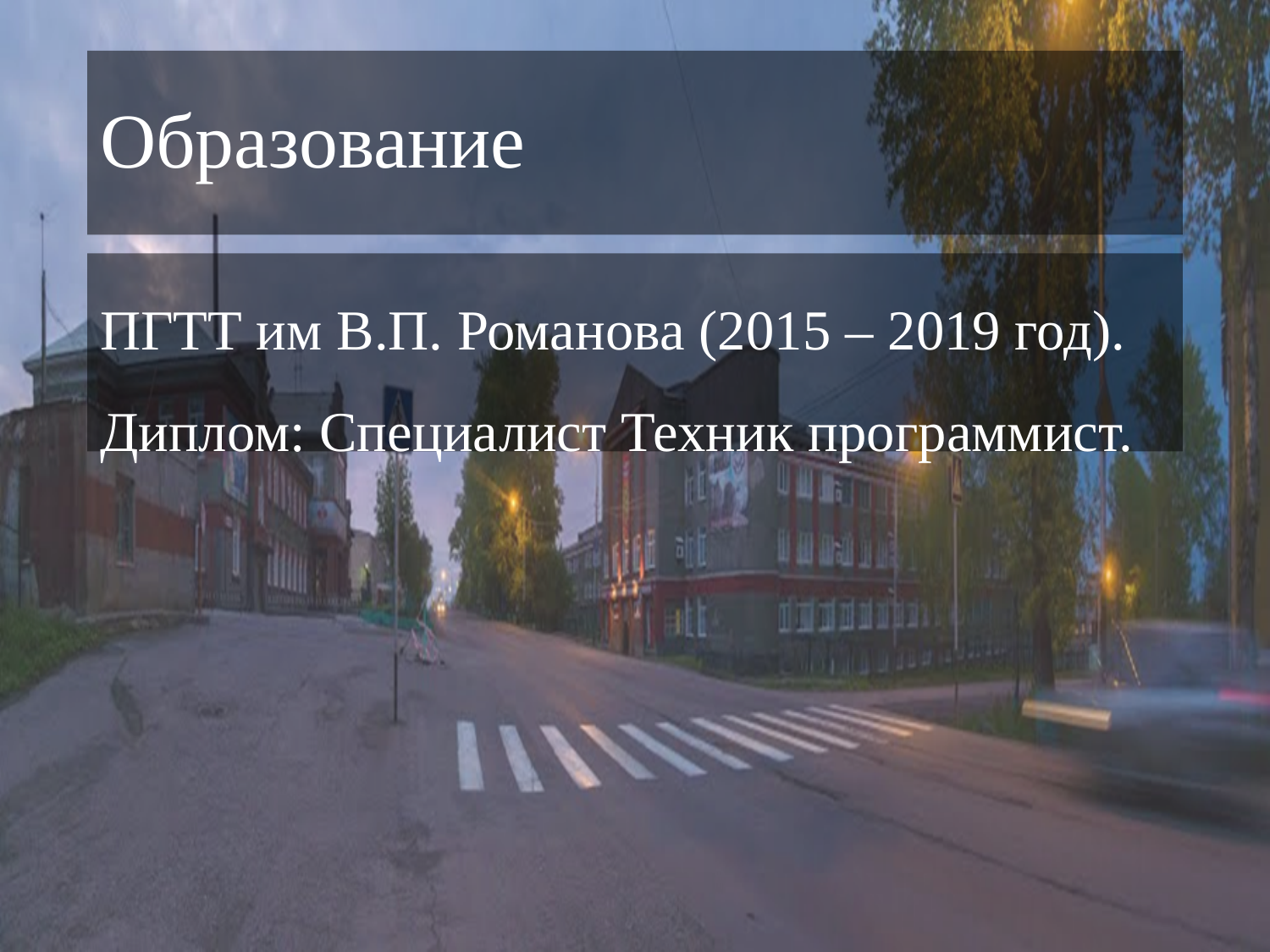

# Образование
ПГТТ им В.П. Романова (2015 – 2019 год).
Диплом: Специалист Техник программист.